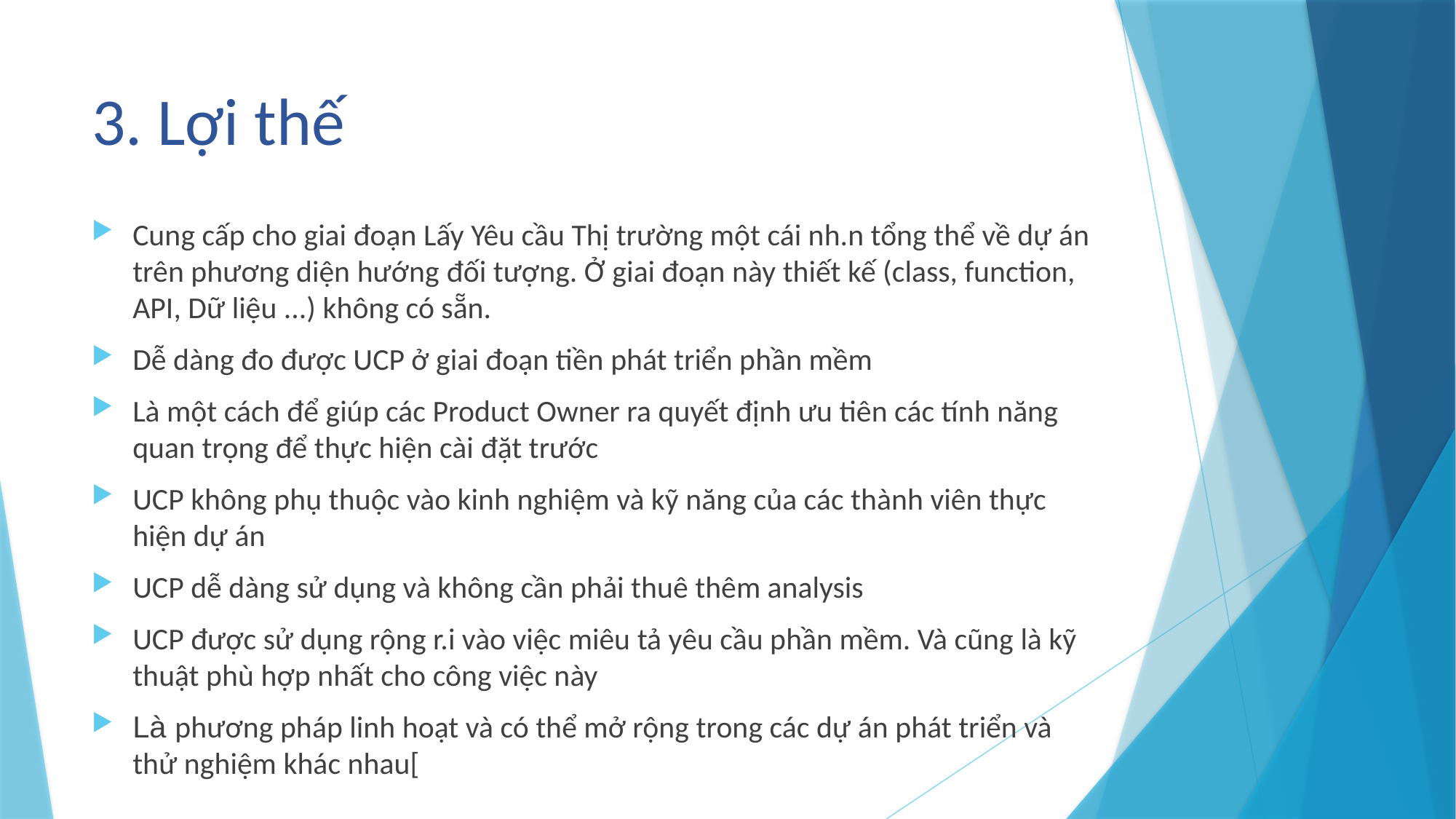

# 3. Lợi thế
Cung cấp cho giai đoạn Lấy Yêu cầu Thị trường một cái nh.n tổng thể về dự án trên phương diện hướng đối tượng. Ở giai đoạn này thiết kế (class, function, API, Dữ liệu ...) không có sẵn.
Dễ dàng đo được UCP ở giai đoạn tiền phát triển phần mềm
Là một cách để giúp các Product Owner ra quyết định ưu tiên các tính năng quan trọng để thực hiện cài đặt trước
UCP không phụ thuộc vào kinh nghiệm và kỹ năng của các thành viên thực hiện dự án
UCP dễ dàng sử dụng và không cần phải thuê thêm analysis
UCP được sử dụng rộng r.i vào việc miêu tả yêu cầu phần mềm. Và cũng là kỹ thuật phù hợp nhất cho công việc này
Là phương pháp linh hoạt và có thể mở rộng trong các dự án phát triển và thử nghiệm khác nhau[